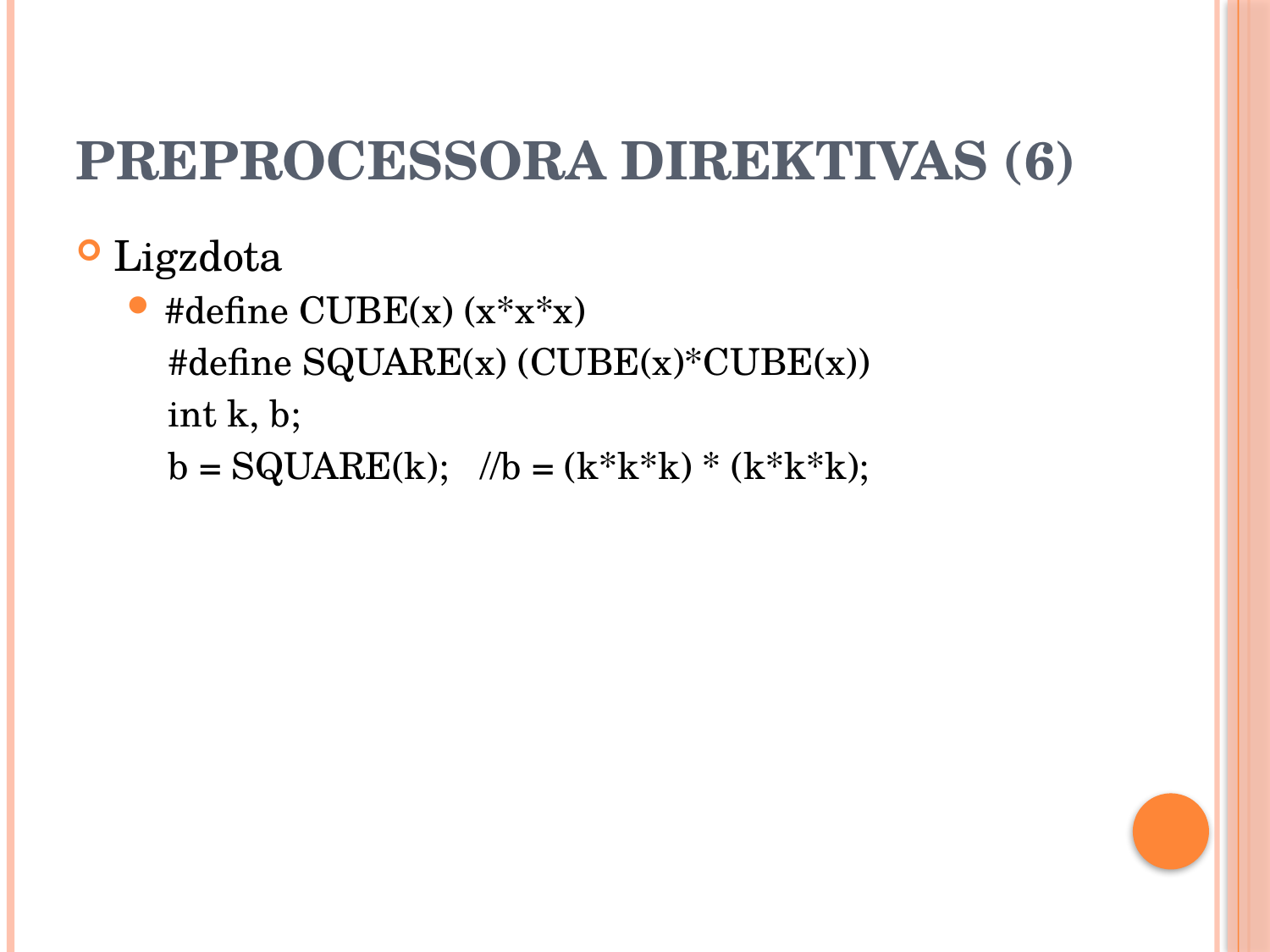

# Preprocessora direktivas (6)
Ligzdota
#define CUBE(x) (x*x*x)
    #define SQUARE(x) (CUBE(x)*CUBE(x))
    int k, b;
    b = SQUARE(k);   //b = (k*k*k) * (k*k*k);